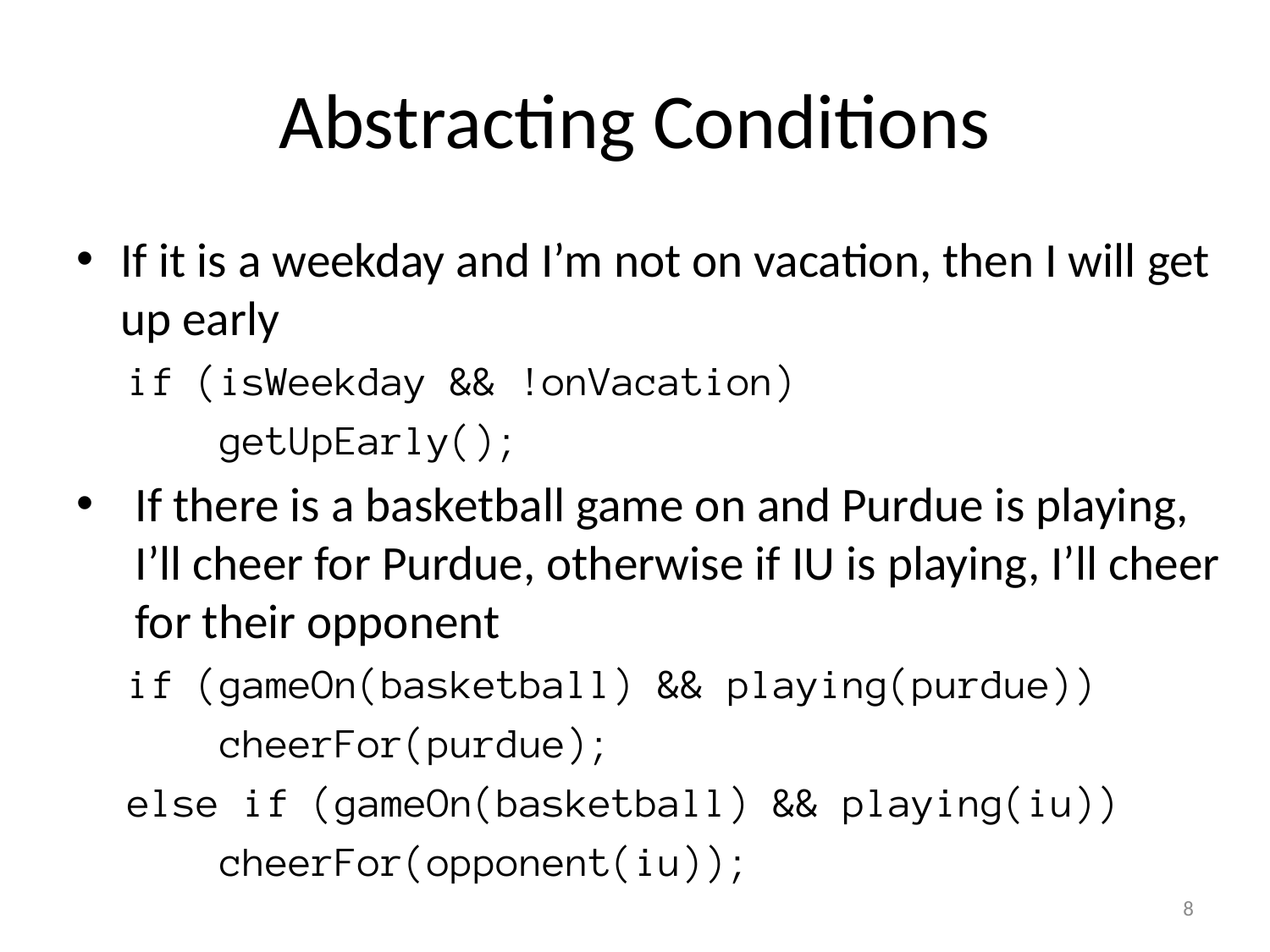

# Abstracting Conditions
If it is a weekday and I’m not on vacation, then I will get up early
if (isWeekday && !onVacation)
    getUpEarly();
If there is a basketball game on and Purdue is playing, I’ll cheer for Purdue, otherwise if IU is playing, I’ll cheer for their opponent
if (gameOn(basketball) && playing(purdue))
    cheerFor(purdue);
else if (gameOn(basketball) && playing(iu))
    cheerFor(opponent(iu));

8